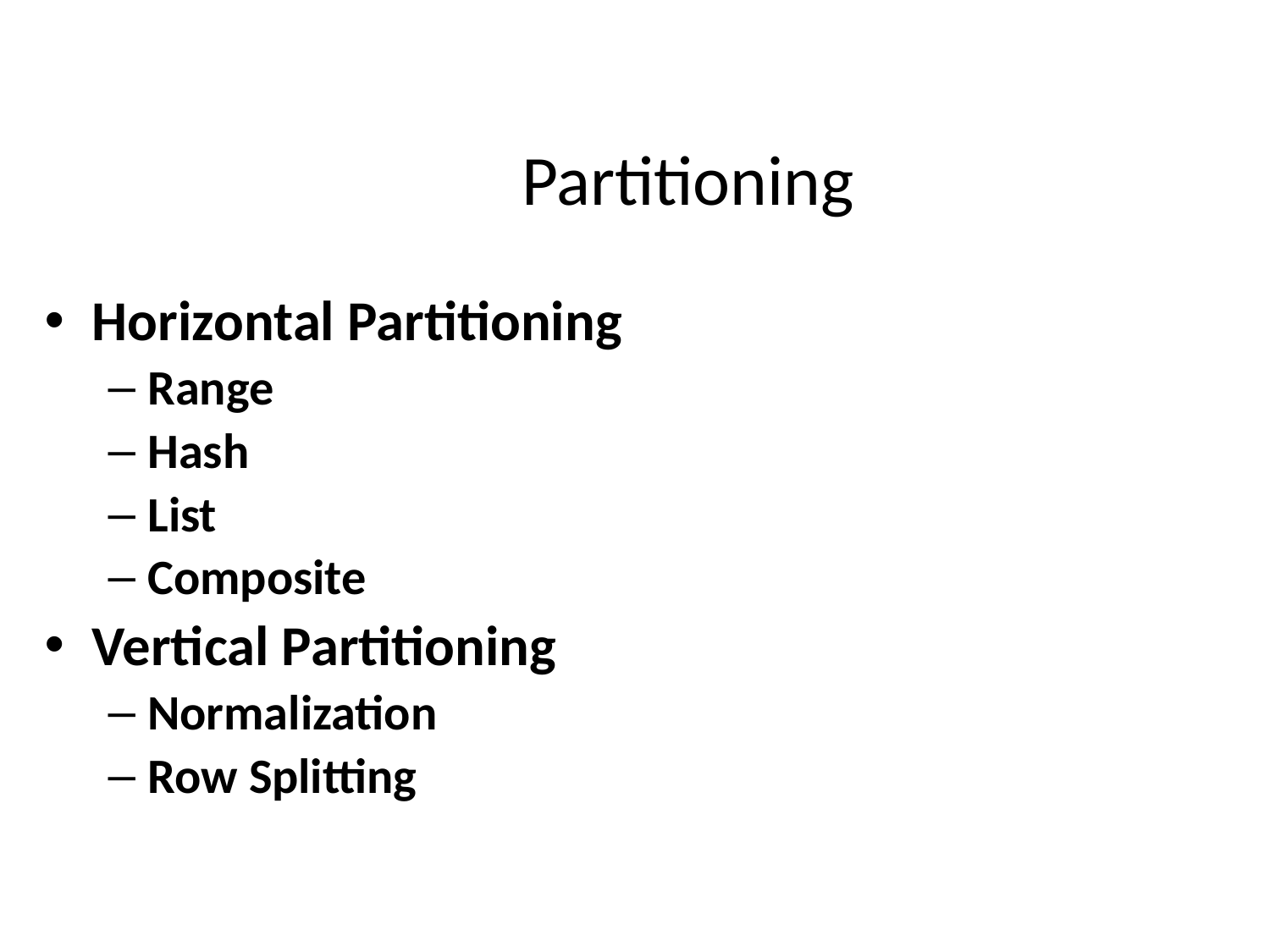

# Partitioning
Horizontal Partitioning
Range
Hash
List
Composite
Vertical Partitioning
Normalization
Row Splitting